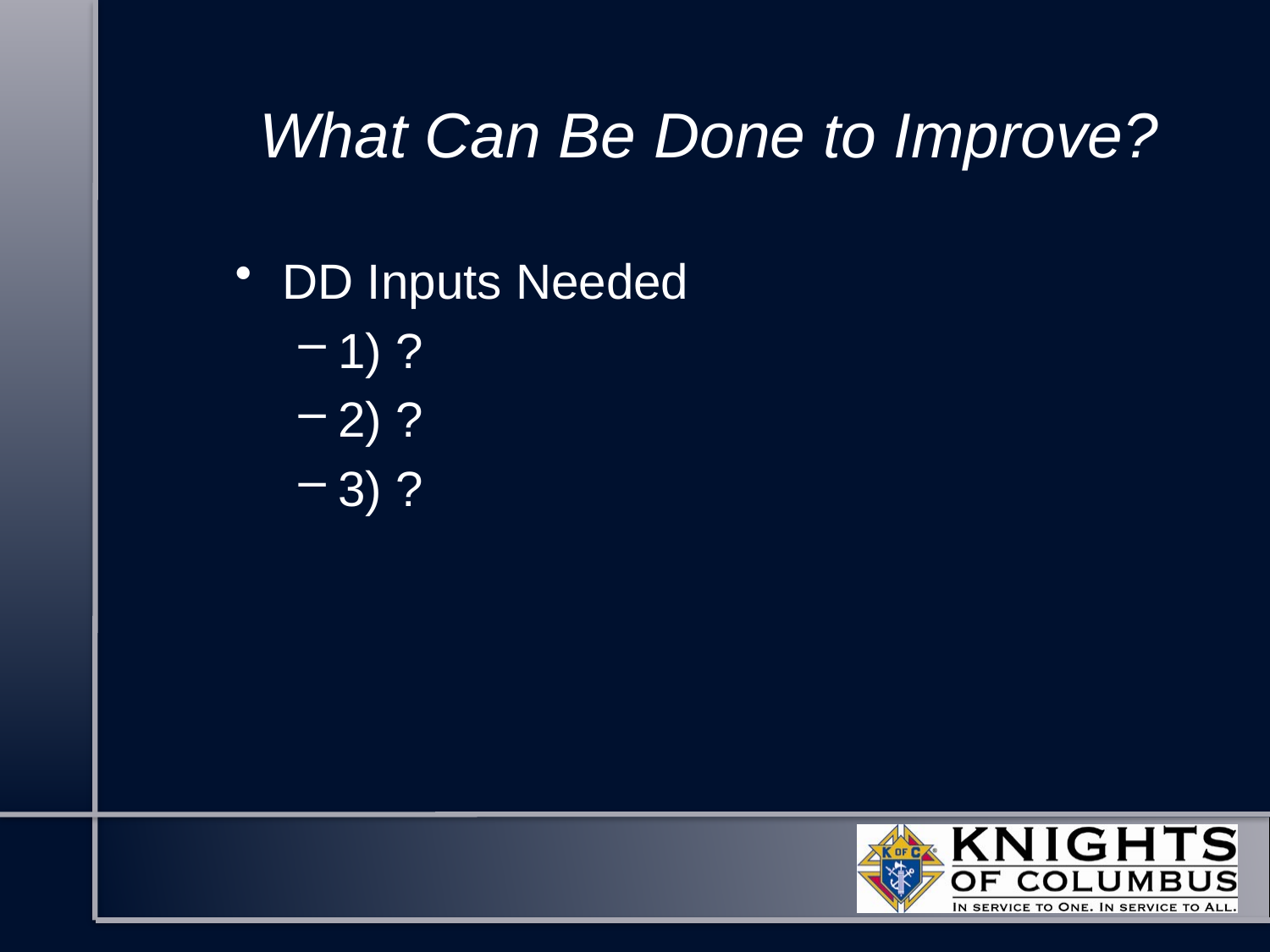

# What Can Be Done to Improve?
DD Inputs Needed
1) ?
2) ?
3) ?